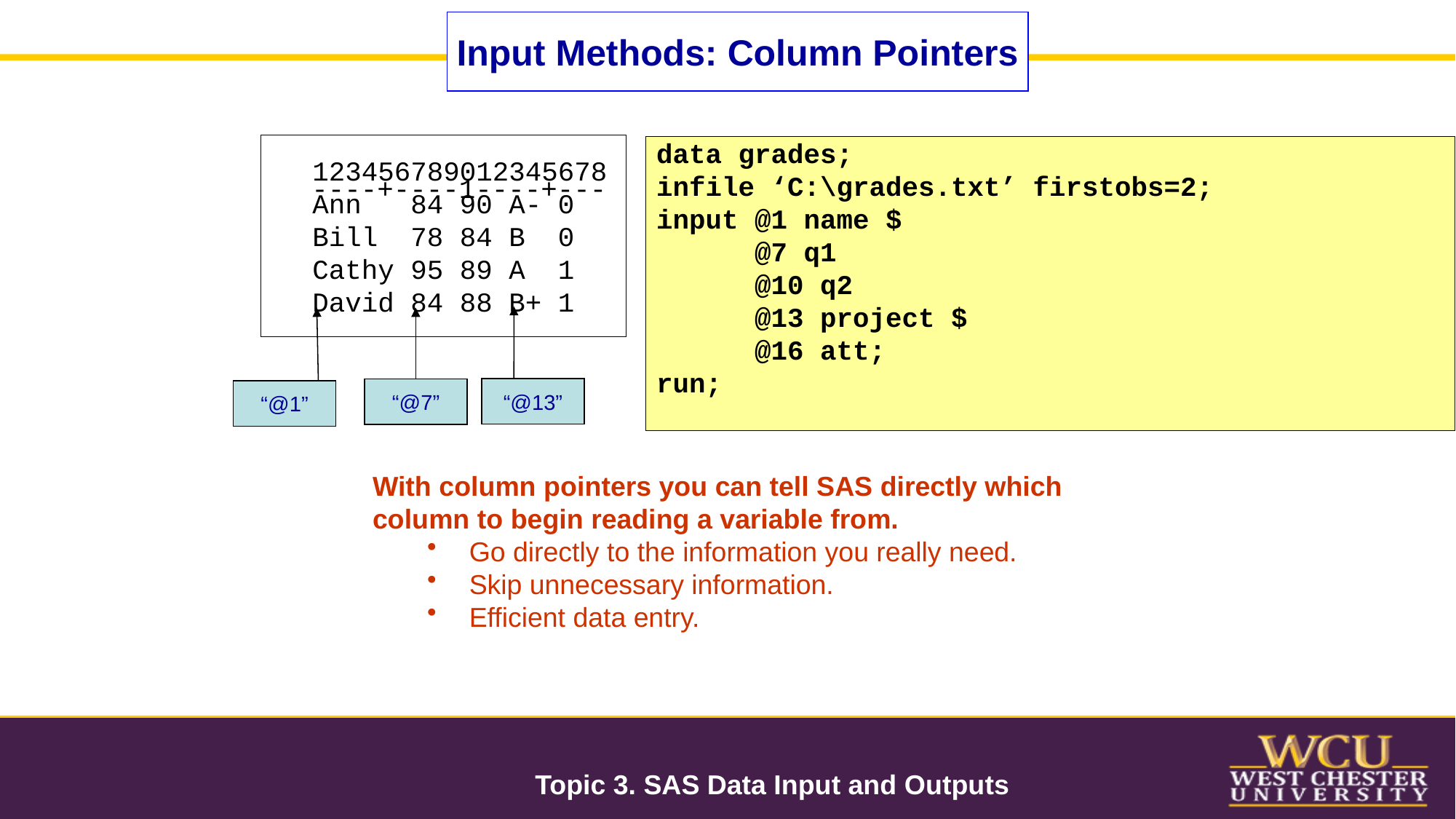

Input Methods: Column Pointers
  123456789012345678
Ann   84 90 A- 0
Bill  78 84 B  0
Cathy 95 89 A  1
David 84 88 B+ 1
data grades;
infile ‘C:\grades.txt’ firstobs=2;
input @1 name $
      @7 q1
      @10 q2
      @13 project $
      @16 att;
run;

----+----1----+---

“@13”
“@7”
“@1”
With column pointers you can tell SAS directly which column to begin reading a variable from.
Go directly to the information you really need.
Skip unnecessary information.
Efficient data entry.